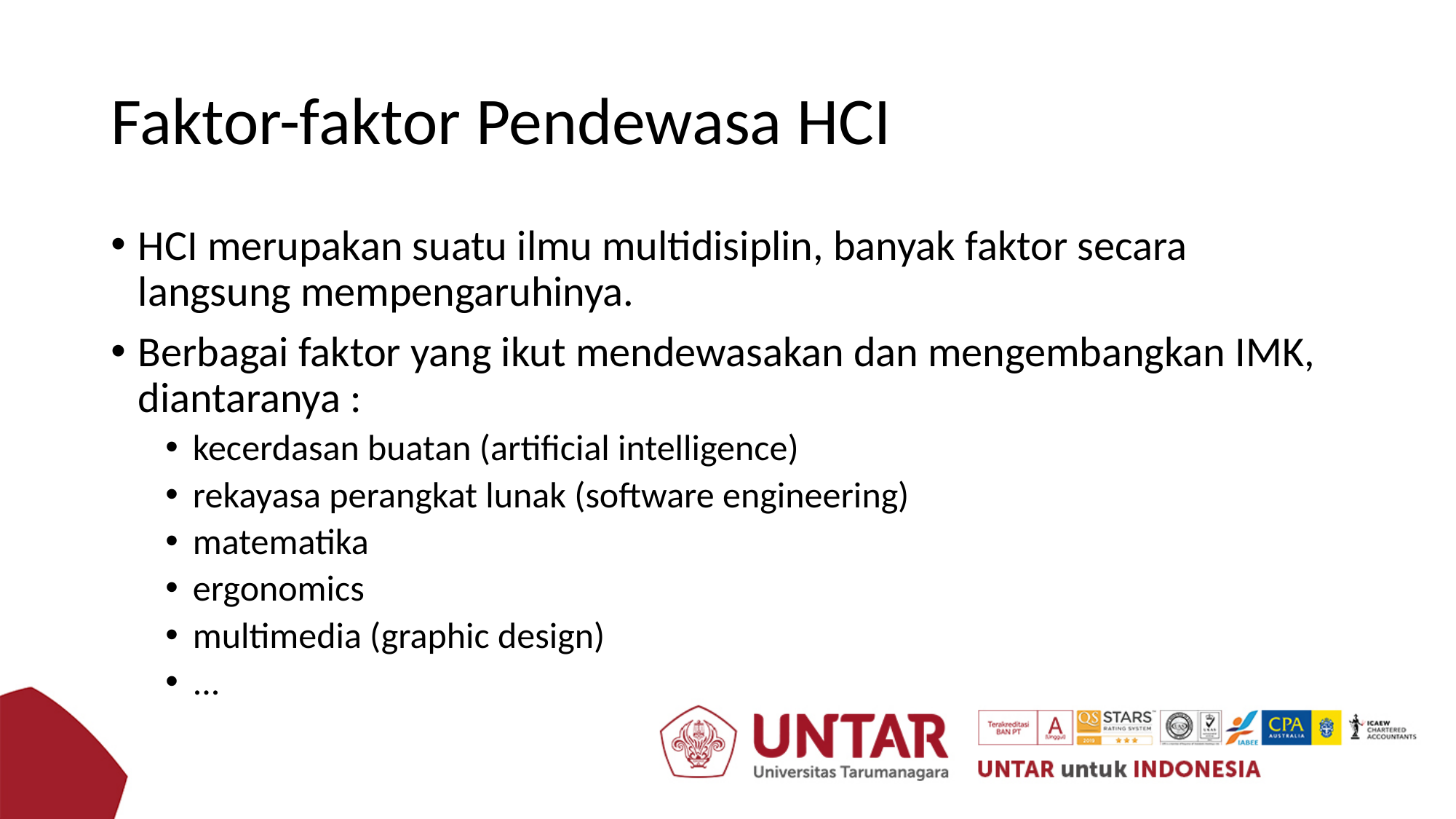

# Faktor-faktor Pendewasa HCI
HCI merupakan suatu ilmu multidisiplin, banyak faktor secara langsung mempengaruhinya.
Berbagai faktor yang ikut mendewasakan dan mengembangkan IMK, diantaranya :
kecerdasan buatan (artificial intelligence)
rekayasa perangkat lunak (software engineering)
matematika
ergonomics
multimedia (graphic design)
...